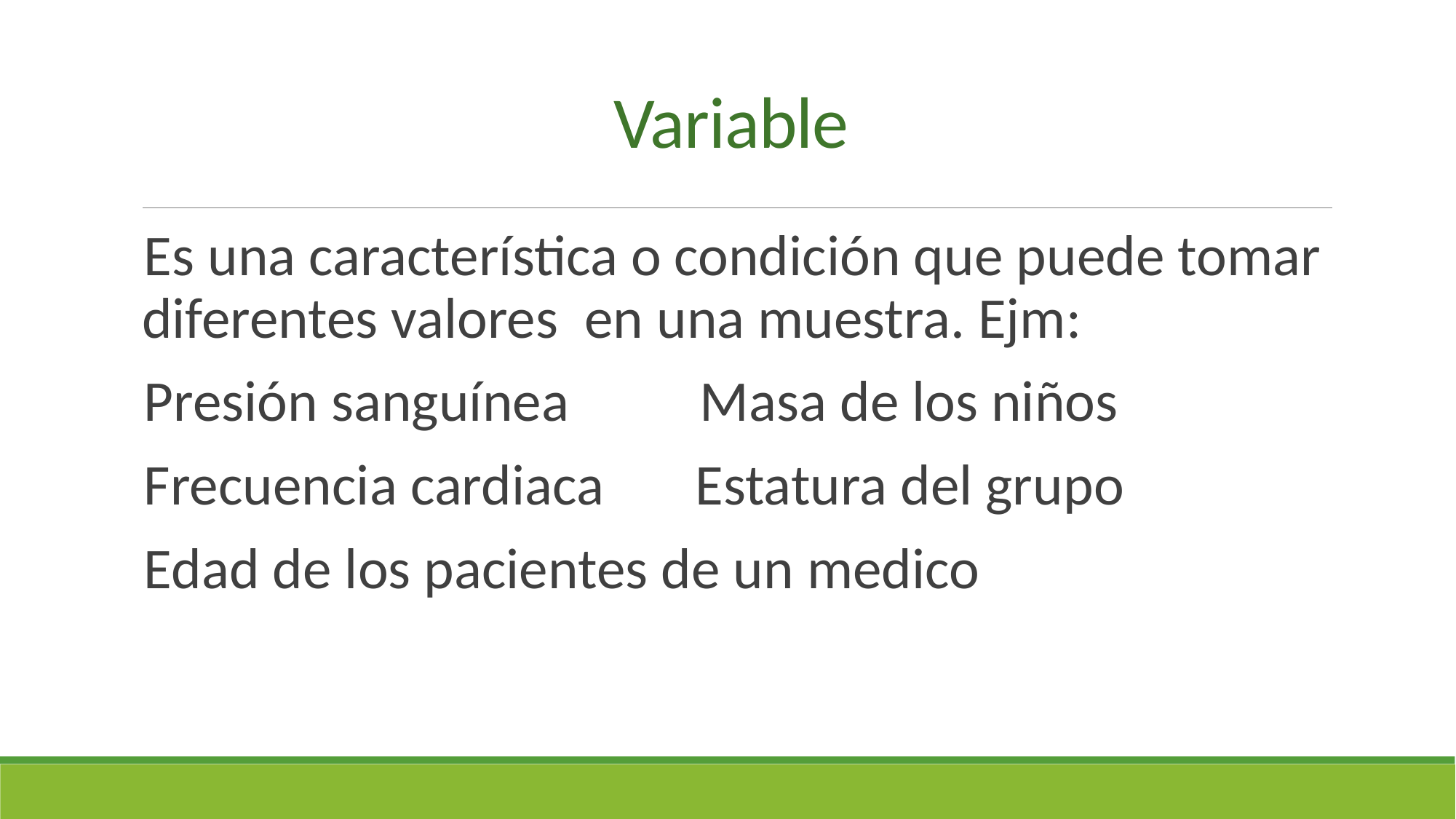

# Variable
Es una característica o condición que puede tomar diferentes valores  en una muestra. Ejm:
Presión sanguínea          Masa de los niños
Frecuencia cardiaca       Estatura del grupo
Edad de los pacientes de un medico